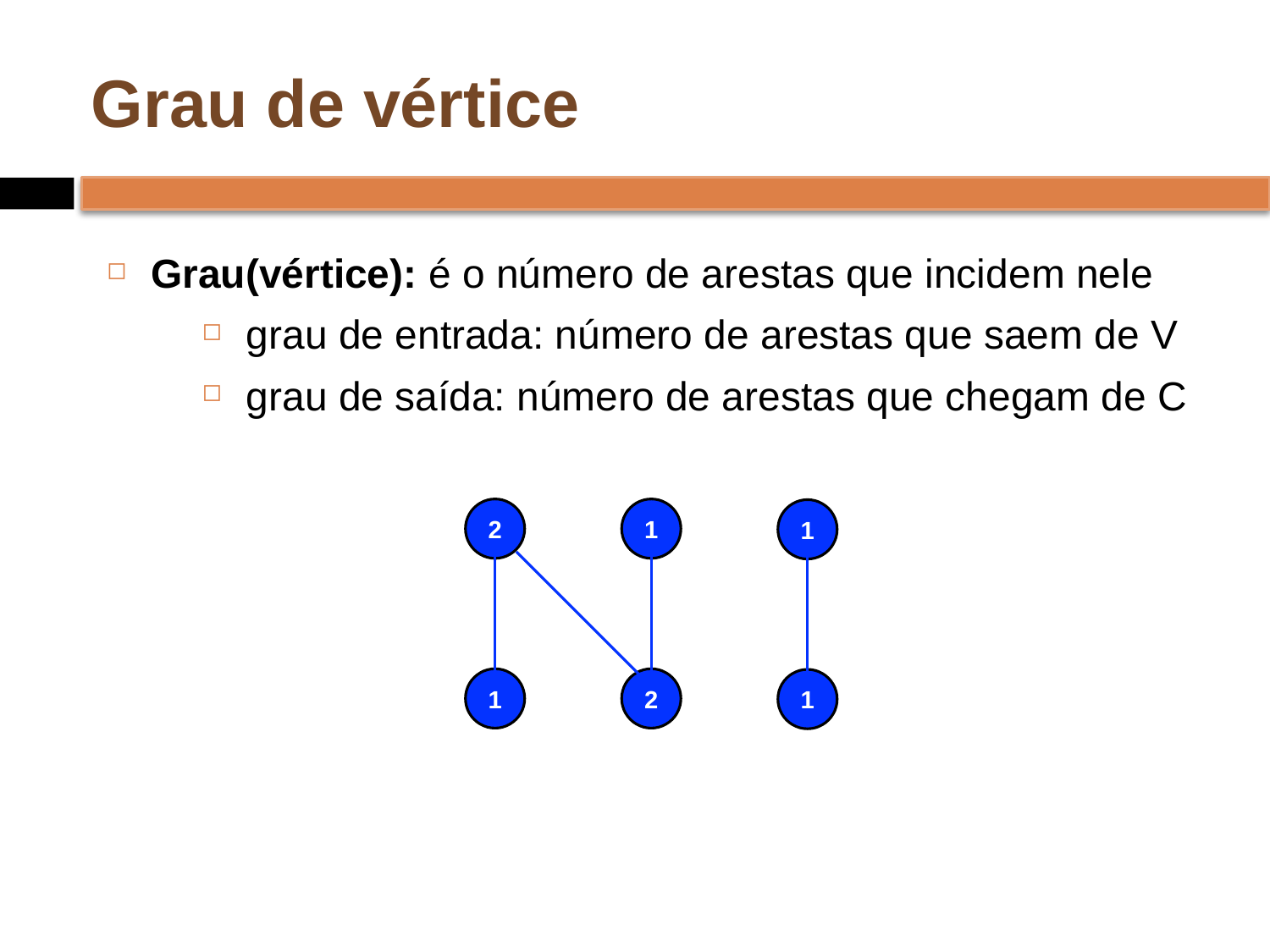

# Grau de vértice

Grau(vértice): é o número de arestas que incidem nele
grau de entrada: número de arestas que saem de V
grau de saída: número de arestas que chegam de C
2
1
1

1
2
1
30